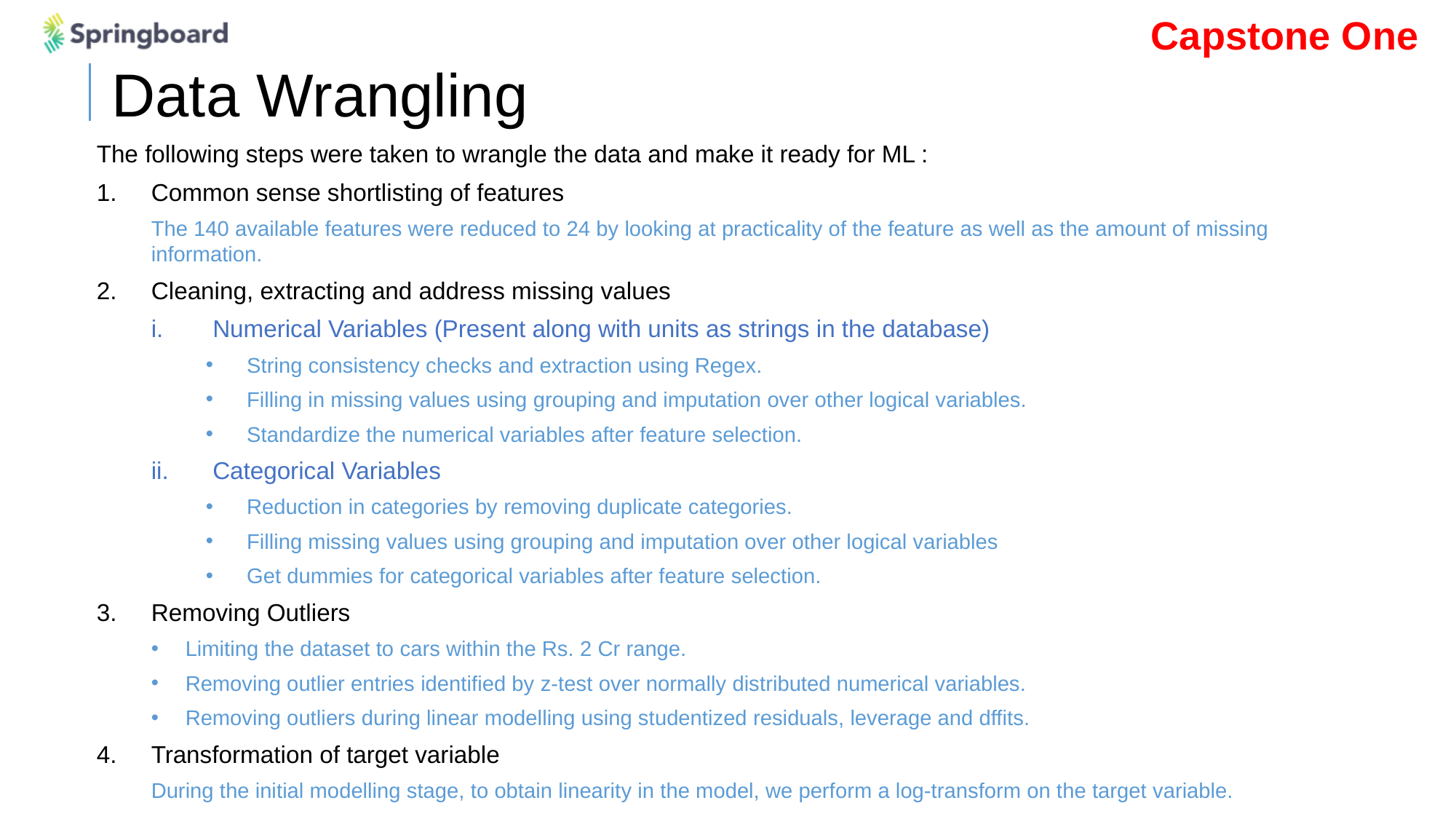

Data Wrangling
The following steps were taken to wrangle the data and make it ready for ML :
Common sense shortlisting of features
The 140 available features were reduced to 24 by looking at practicality of the feature as well as the amount of missing information.
Cleaning, extracting and address missing values
Numerical Variables (Present along with units as strings in the database)
String consistency checks and extraction using Regex.
Filling in missing values using grouping and imputation over other logical variables.
Standardize the numerical variables after feature selection.
Categorical Variables
Reduction in categories by removing duplicate categories.
Filling missing values using grouping and imputation over other logical variables
Get dummies for categorical variables after feature selection.
Removing Outliers
Limiting the dataset to cars within the Rs. 2 Cr range.
Removing outlier entries identified by z-test over normally distributed numerical variables.
Removing outliers during linear modelling using studentized residuals, leverage and dffits.
Transformation of target variable
During the initial modelling stage, to obtain linearity in the model, we perform a log-transform on the target variable.